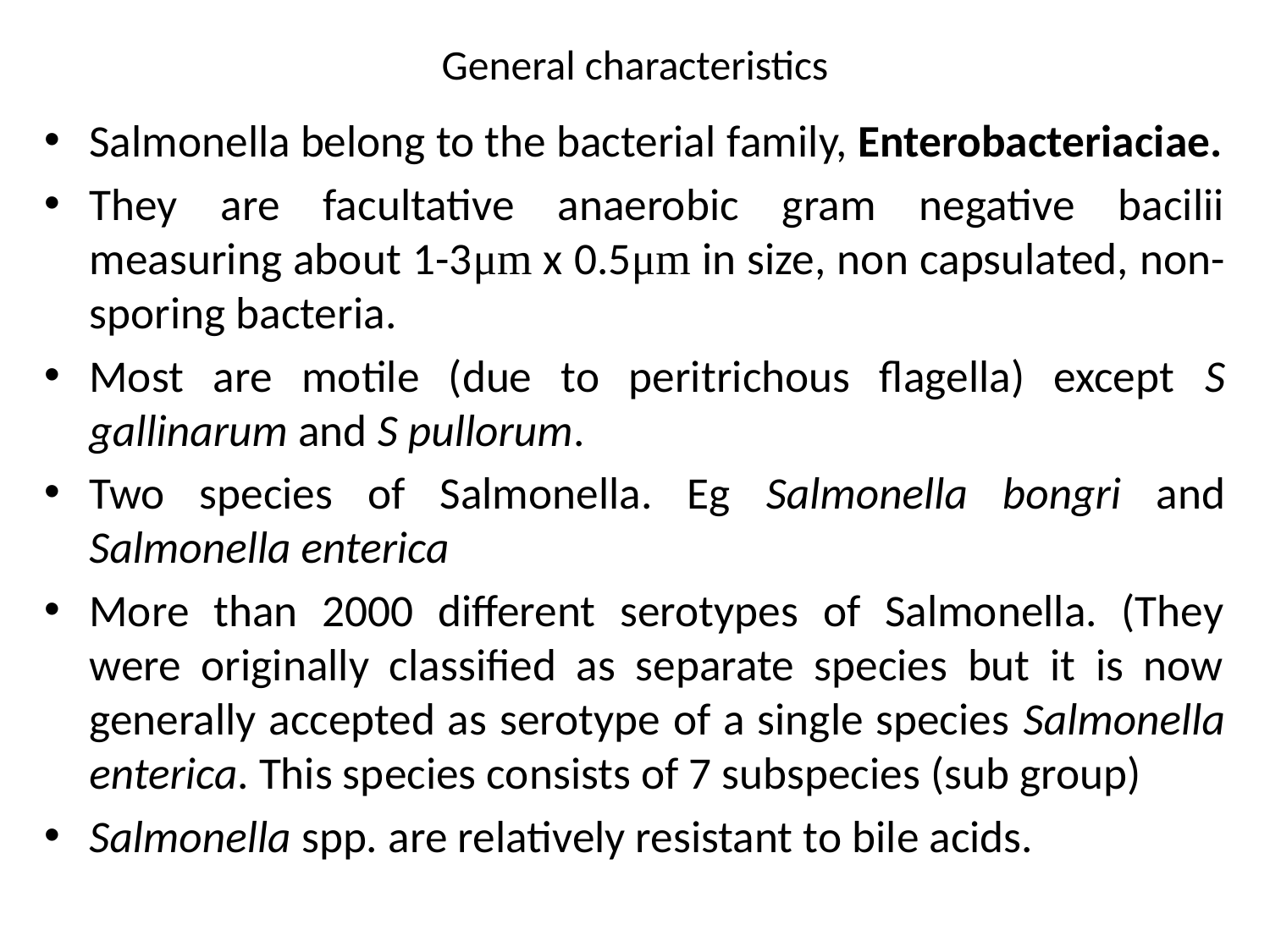

# General characteristics
Salmonella belong to the bacterial family, Enterobacteriaciae.
They are facultative anaerobic gram negative bacilii measuring about 1-3μm x 0.5μm in size, non capsulated, non-sporing bacteria.
Most are motile (due to peritrichous flagella) except S gallinarum and S pullorum.
Two species of Salmonella. Eg Salmonella bongri and Salmonella enterica
More than 2000 different serotypes of Salmonella. (They were originally classified as separate species but it is now generally accepted as serotype of a single species Salmonella enterica. This species consists of 7 subspecies (sub group)
Salmonella spp. are relatively resistant to bile acids.